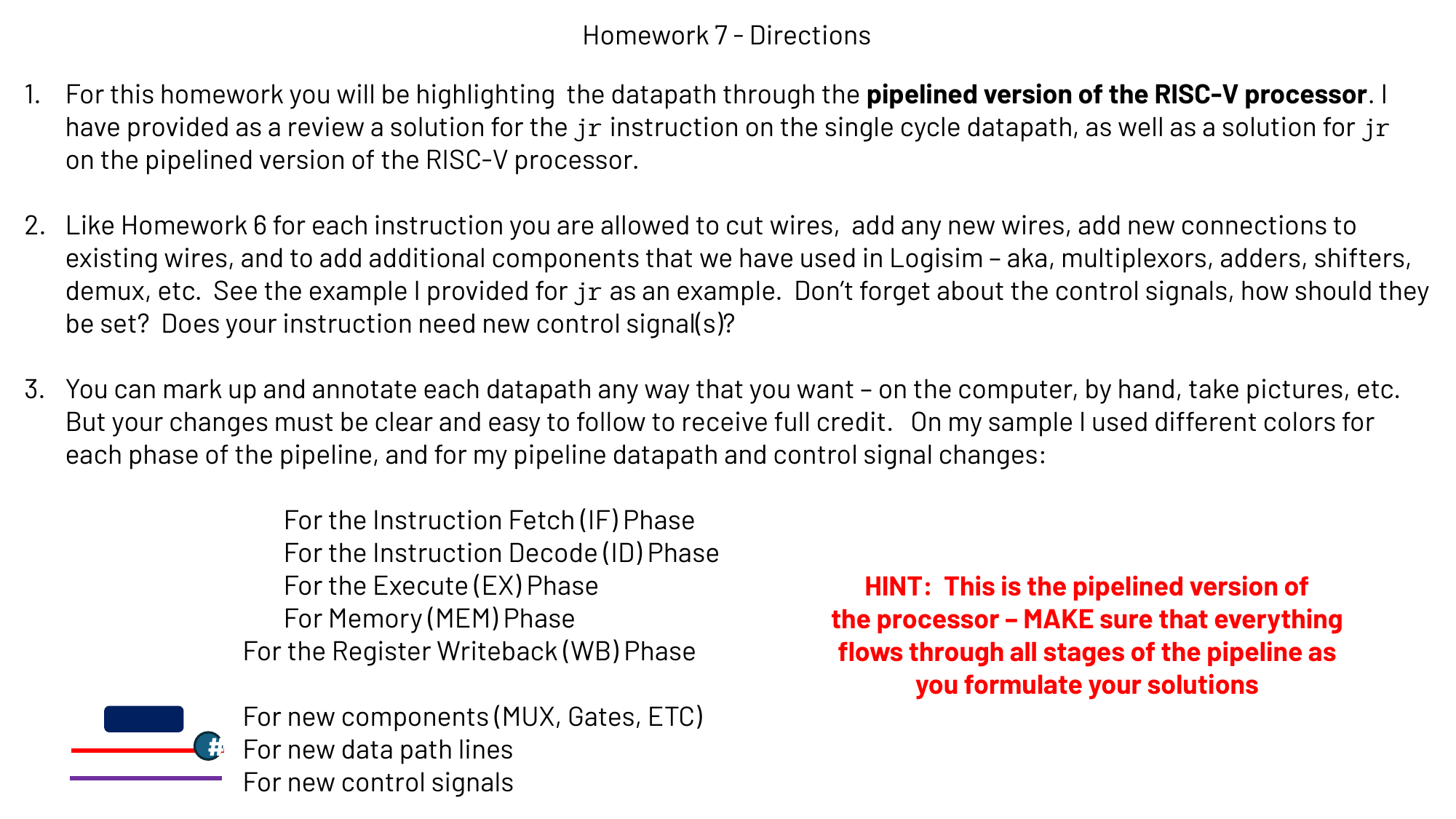

Homework 7 - Directions
For this homework you will be highlighting  the datapath through the pipelined version of the RISC-V processor. I have provided as a review a solution for the jr instruction on the single cycle datapath, as well as a solution for jr on the pipelined version of the RISC-V processor.
Like Homework 6 for each instruction you are allowed to cut wires,  add any new wires, add new connections to existing wires, and to add additional components that we have used in Logisim – aka, multiplexors, adders, shifters, demux, etc.  See the example I provided for jr as an example.  Don’t forget about the control signals, how should they be set?  Does your instruction need new control signal(s)?
You can mark up and annotate each datapath any way that you want – on the computer, by hand, take pictures, etc. But your changes must be clear and easy to follow to receive full credit.   On my sample I used different colors for each phase of the pipeline, and for my pipeline datapath and control signal changes:
		For the Instruction Fetch (IF) Phase
		For the Instruction Decode (ID) Phase
		For the Execute (EX) Phase
		For Memory (MEM) Phase
		For the Register Writeback (WB) Phase
		For new components (MUX, Gates, ETC)
		For new data path lines
		For new control signals
HINT:  This is the pipelined version of
the processor – MAKE sure that everything
flows through all stages of the pipeline as
you formulate your solutions

#